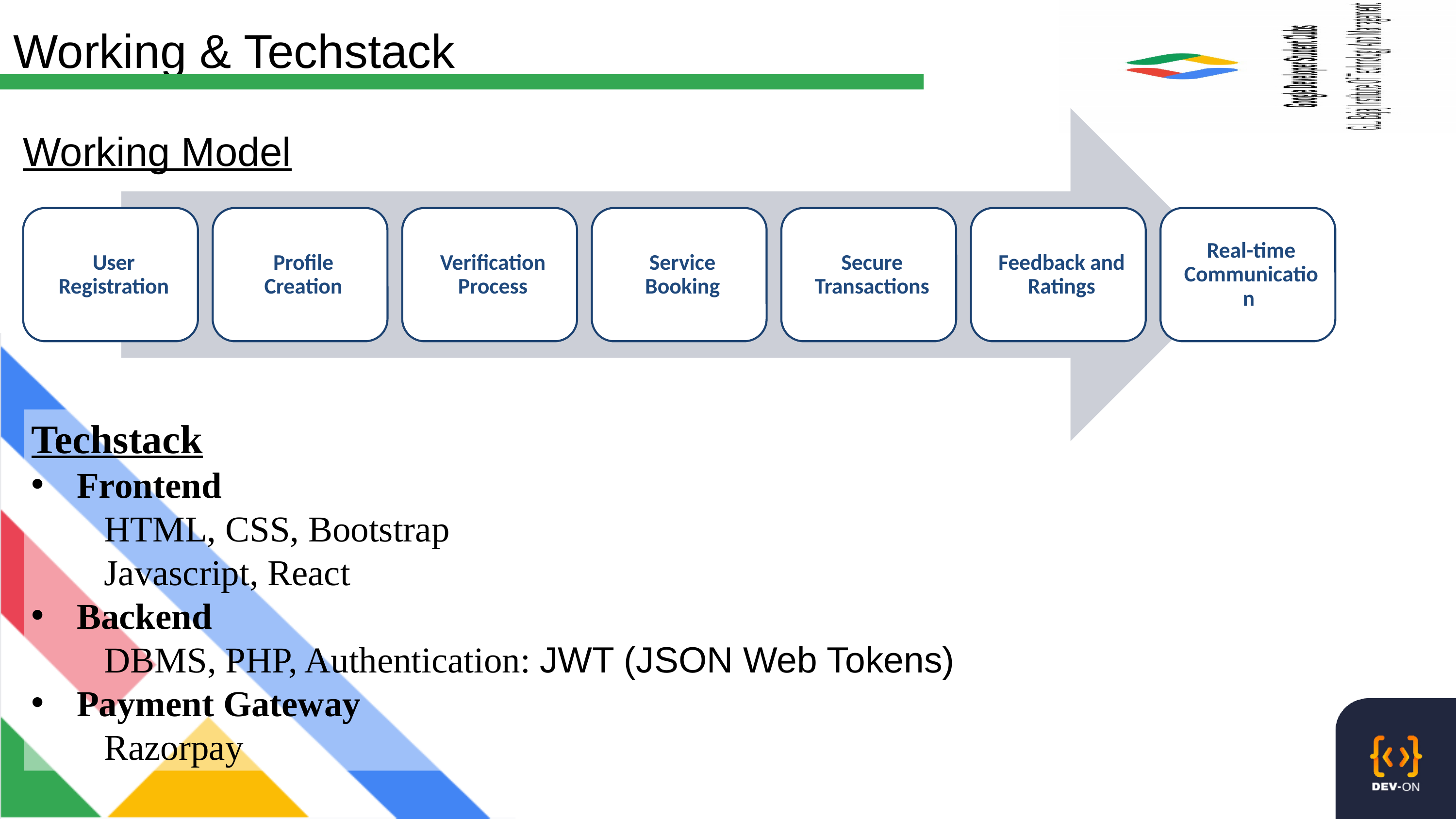

Working & Techstack

Working Model
User Registration
Profile Creation
Verification Process
Service Booking
Secure Transactions
Feedback and Ratings
Real-time Communication

Techstack
Frontend
	HTML, CSS, Bootstrap
	Javascript, React
Backend
	DBMS, PHP, Authentication: JWT (JSON Web Tokens)
Payment Gateway
	Razorpay